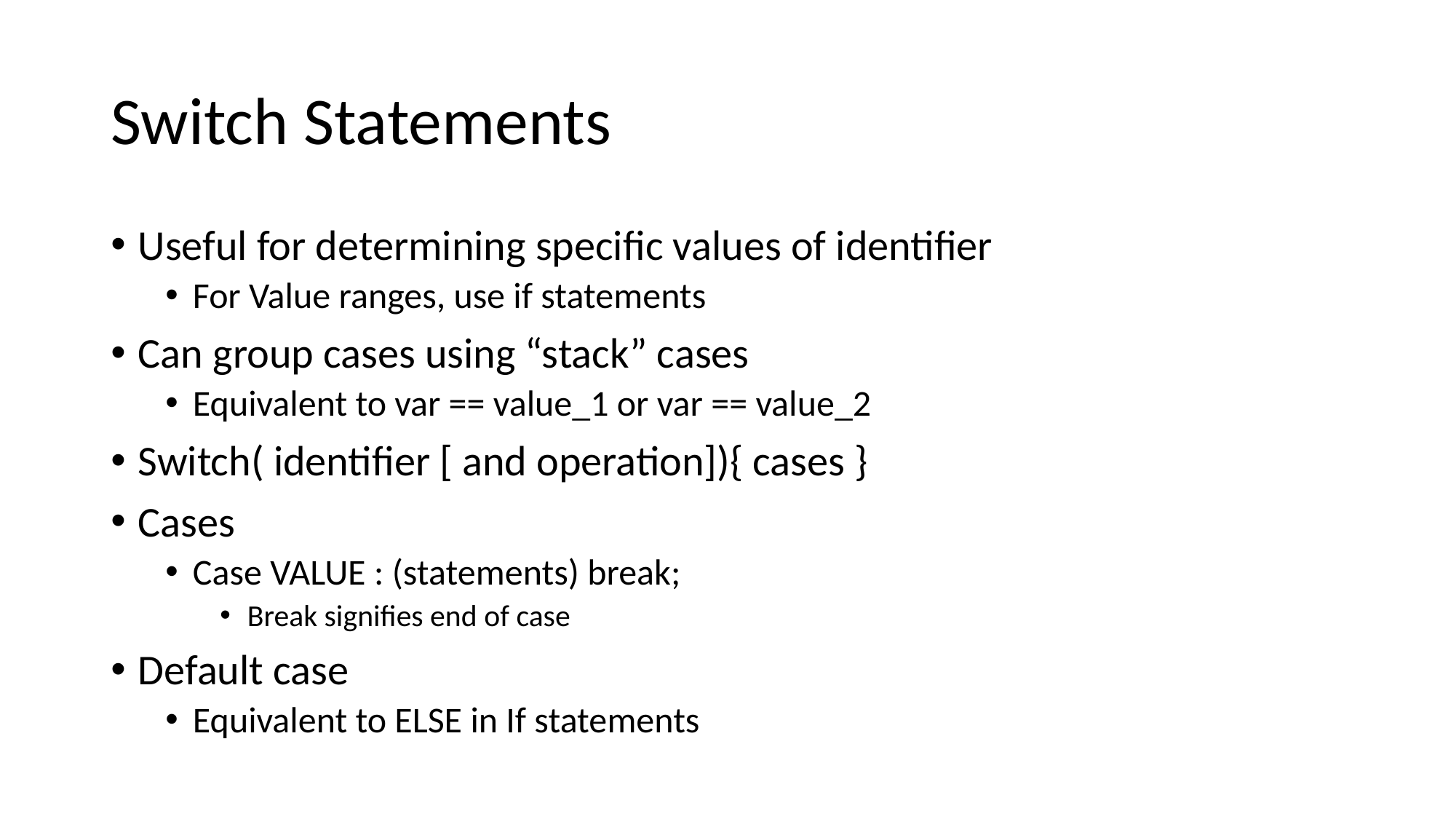

# Switch Statements
Useful for determining specific values of identifier
For Value ranges, use if statements
Can group cases using “stack” cases
Equivalent to var == value_1 or var == value_2
Switch( identifier [ and operation]){ cases }
Cases
Case VALUE : (statements) break;
Break signifies end of case
Default case
Equivalent to ELSE in If statements